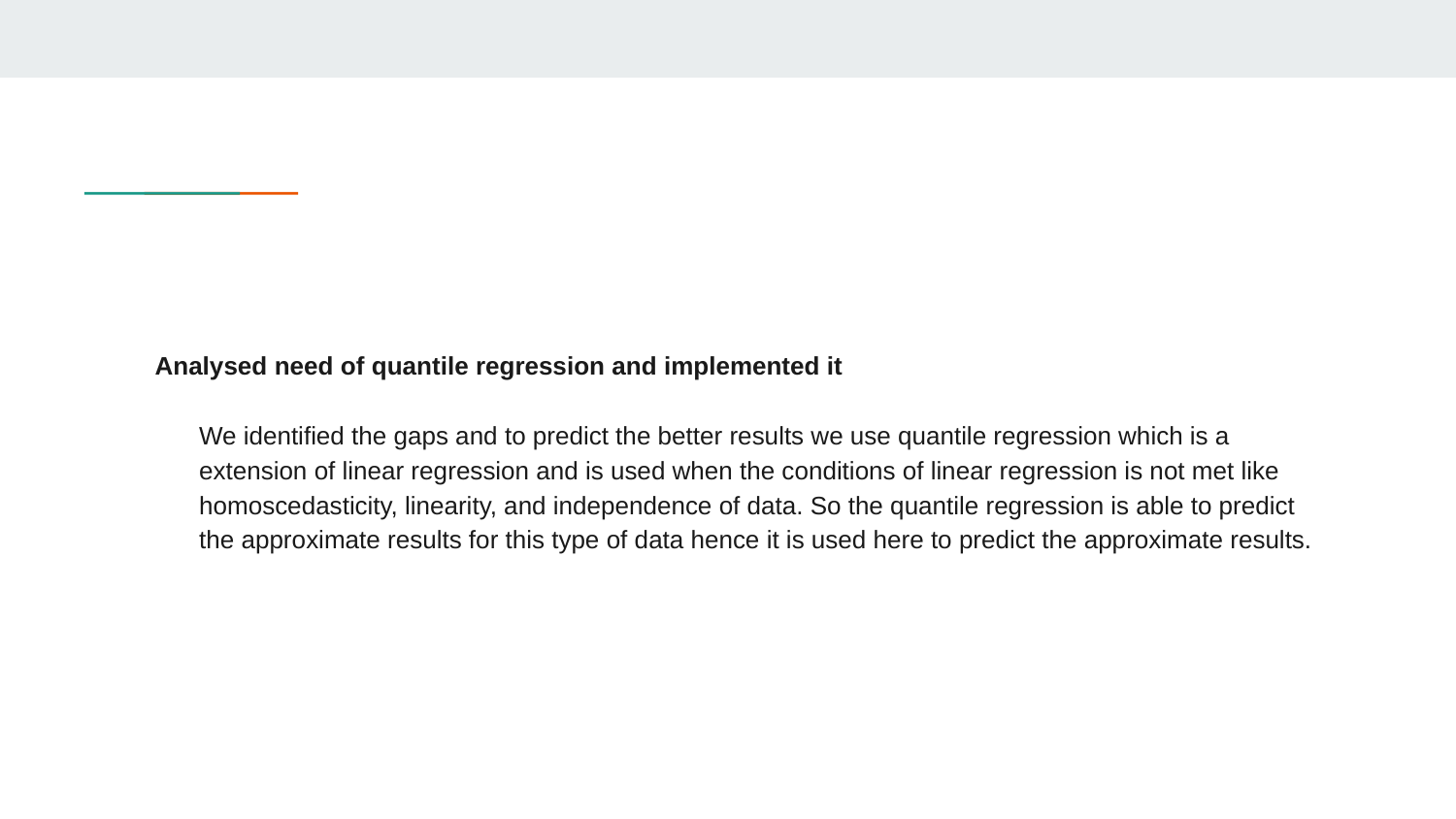

Analysed need of quantile regression and implemented it

We identified the gaps and to predict the better results we use quantile regression which is a extension of linear regression and is used when the conditions of linear regression is not met like homoscedasticity, linearity, and independence of data. So the quantile regression is able to predict the approximate results for this type of data hence it is used here to predict the approximate results.